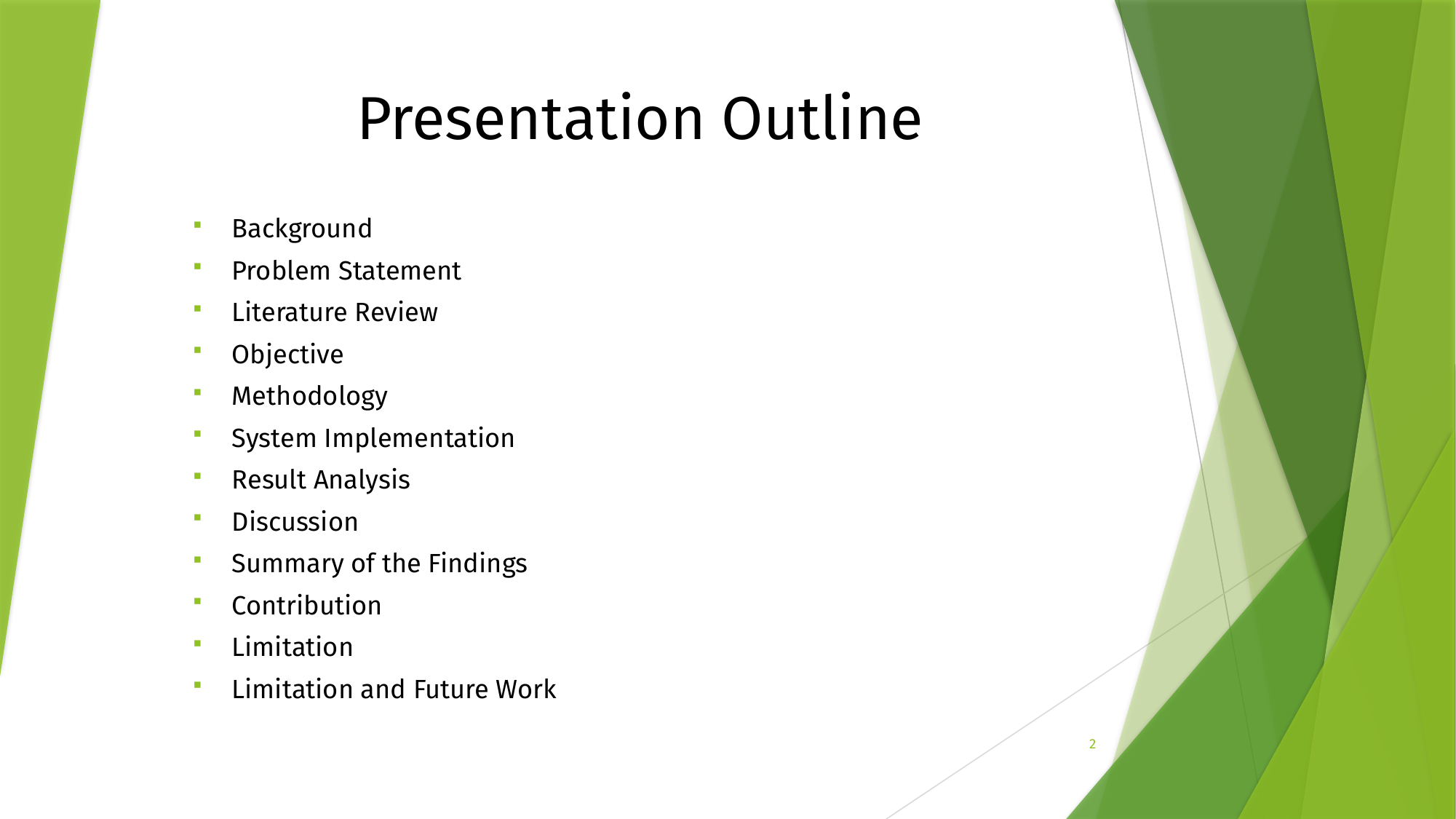

# Presentation Outline
Background
Problem Statement
Literature Review
Objective
Methodology
System Implementation
Result Analysis
Discussion
Summary of the Findings
Contribution
Limitation
Limitation and Future Work
2